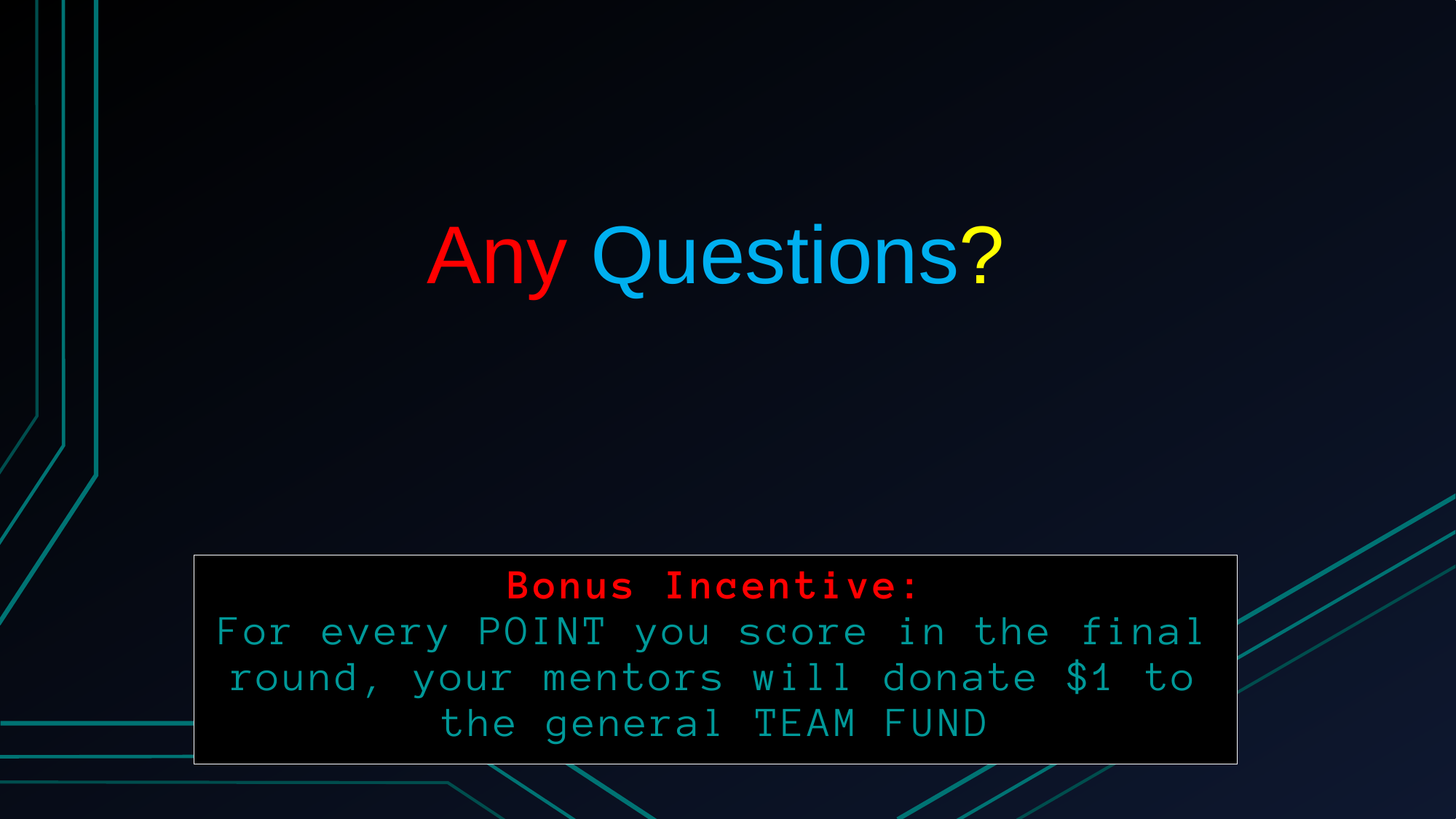

# Any Questions?
Bonus Incentive:
For every POINT you score in the final round, your mentors will donate $1 to the general TEAM FUND